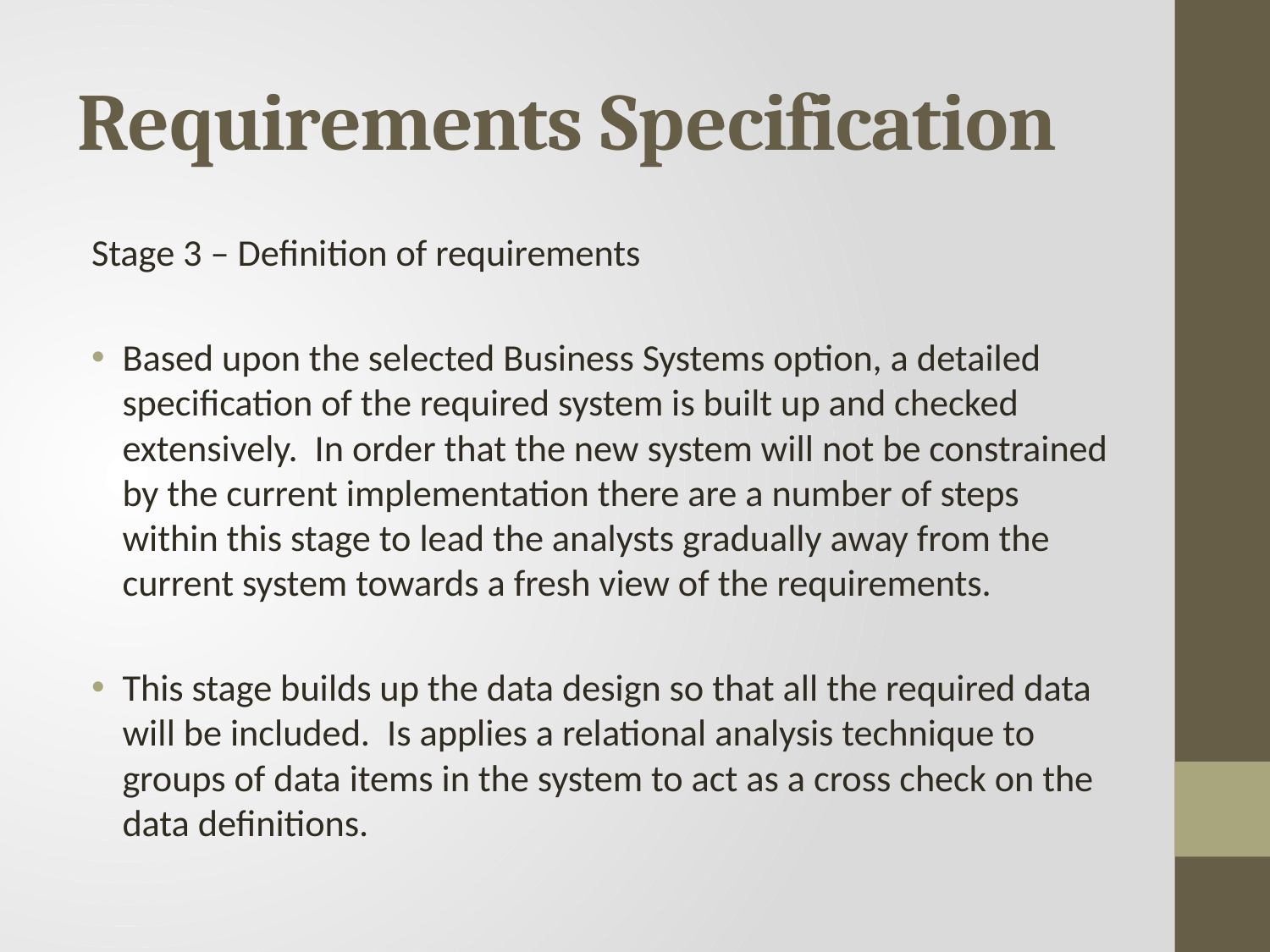

# Requirements Specification
Stage 3 – Definition of requirements

Based upon the selected Business Systems option, a detailed specification of the required system is built up and checked extensively.  In order that the new system will not be constrained by the current implementation there are a number of steps within this stage to lead the analysts gradually away from the current system towards a fresh view of the requirements.

This stage builds up the data design so that all the required data will be included.  Is applies a relational analysis technique to groups of data items in the system to act as a cross check on the data definitions.